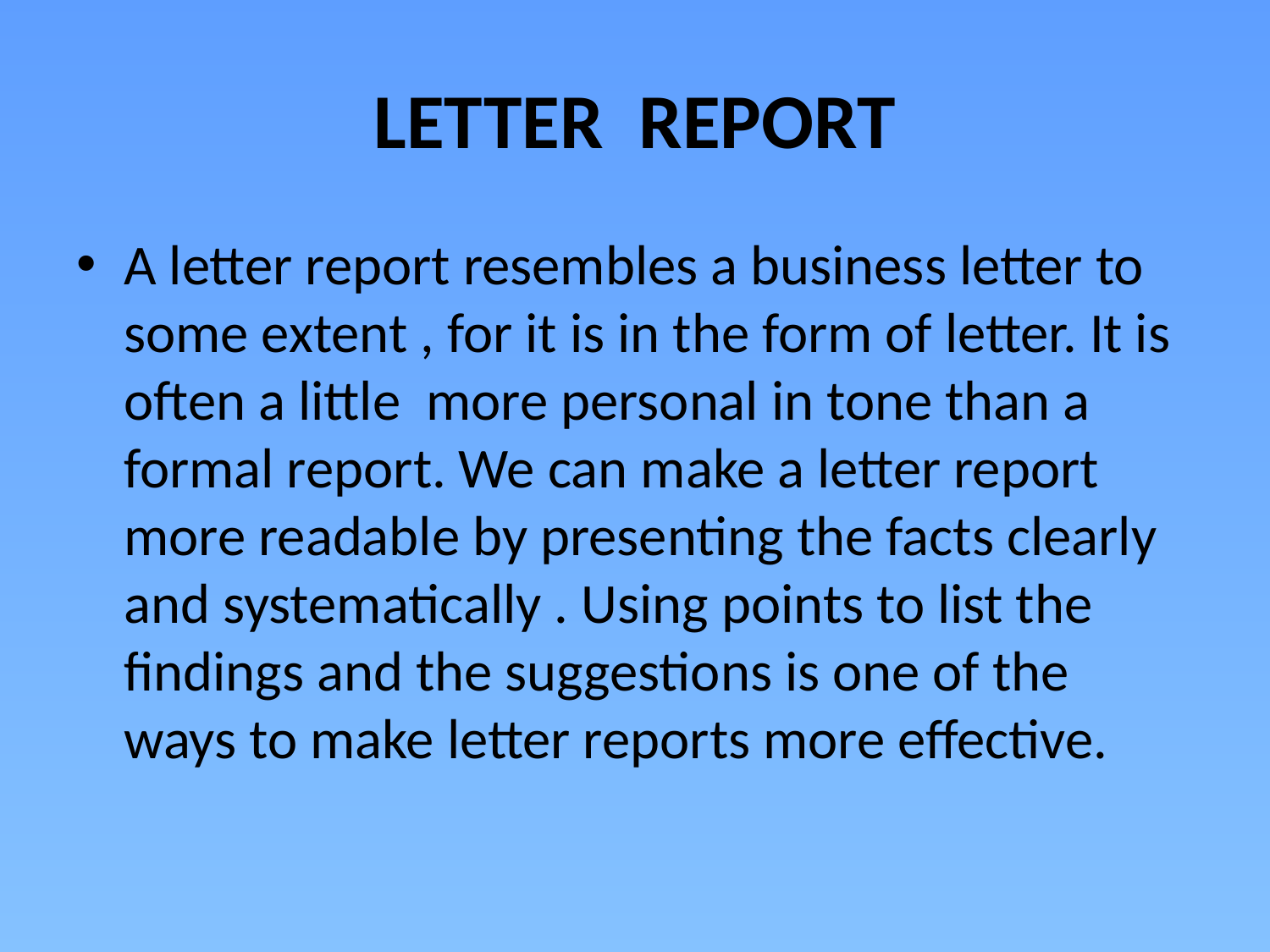

# LETTER  REPORT
A letter report resembles a business letter to some extent , for it is in the form of letter. It is often a little  more personal in tone than a  formal report. We can make a letter report more readable by presenting the facts clearly and systematically . Using points to list the findings and the suggestions is one of the ways to make letter reports more effective.